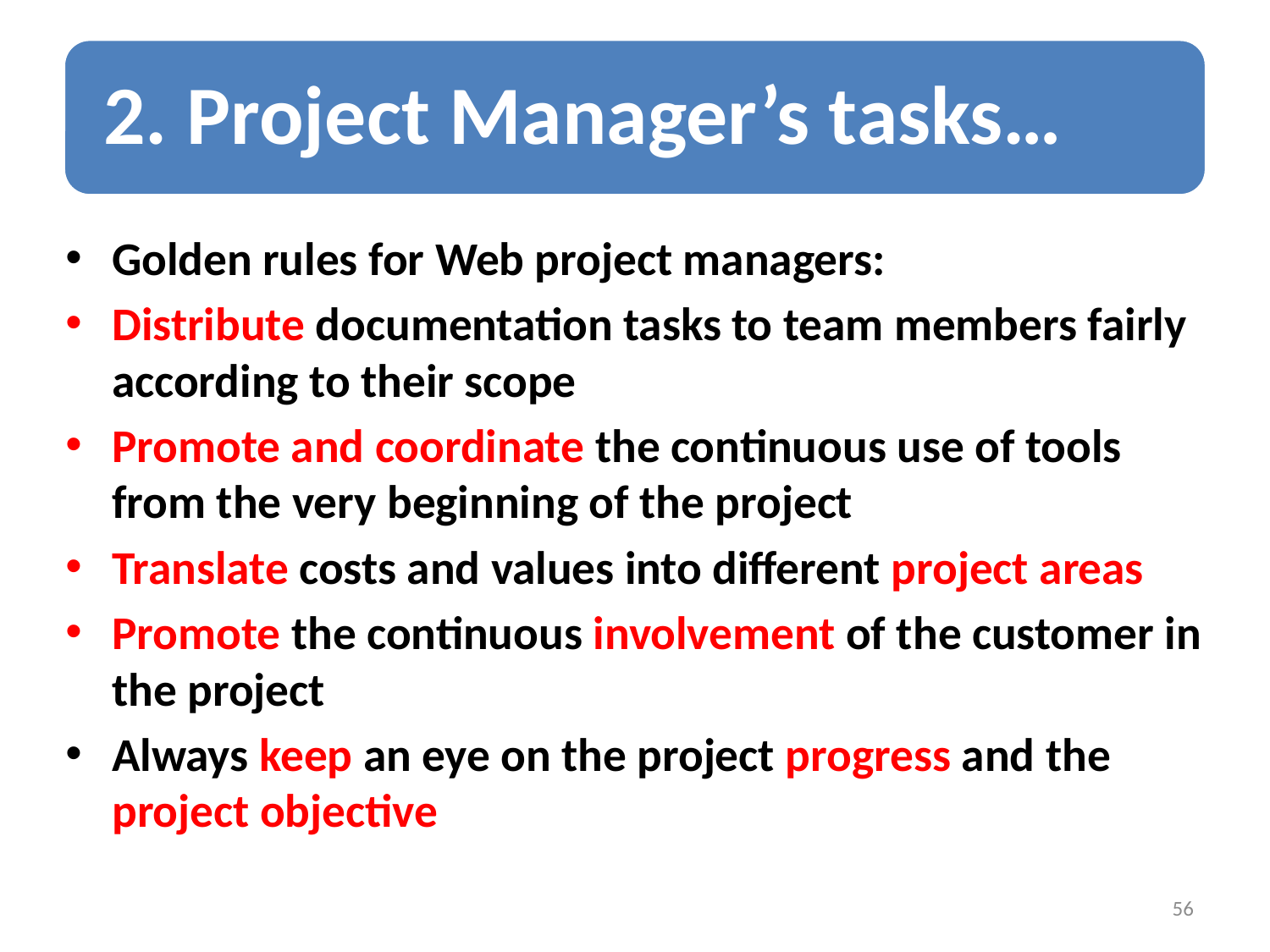

2. Project Manager’s tasks…
Golden rules for Web project managers:
Distribute documentation tasks to team members fairly according to their scope
Promote and coordinate the continuous use of tools from the very beginning of the project
Translate costs and values into different project areas
Promote the continuous involvement of the customer in the project
Always keep an eye on the project progress and the project objective

56